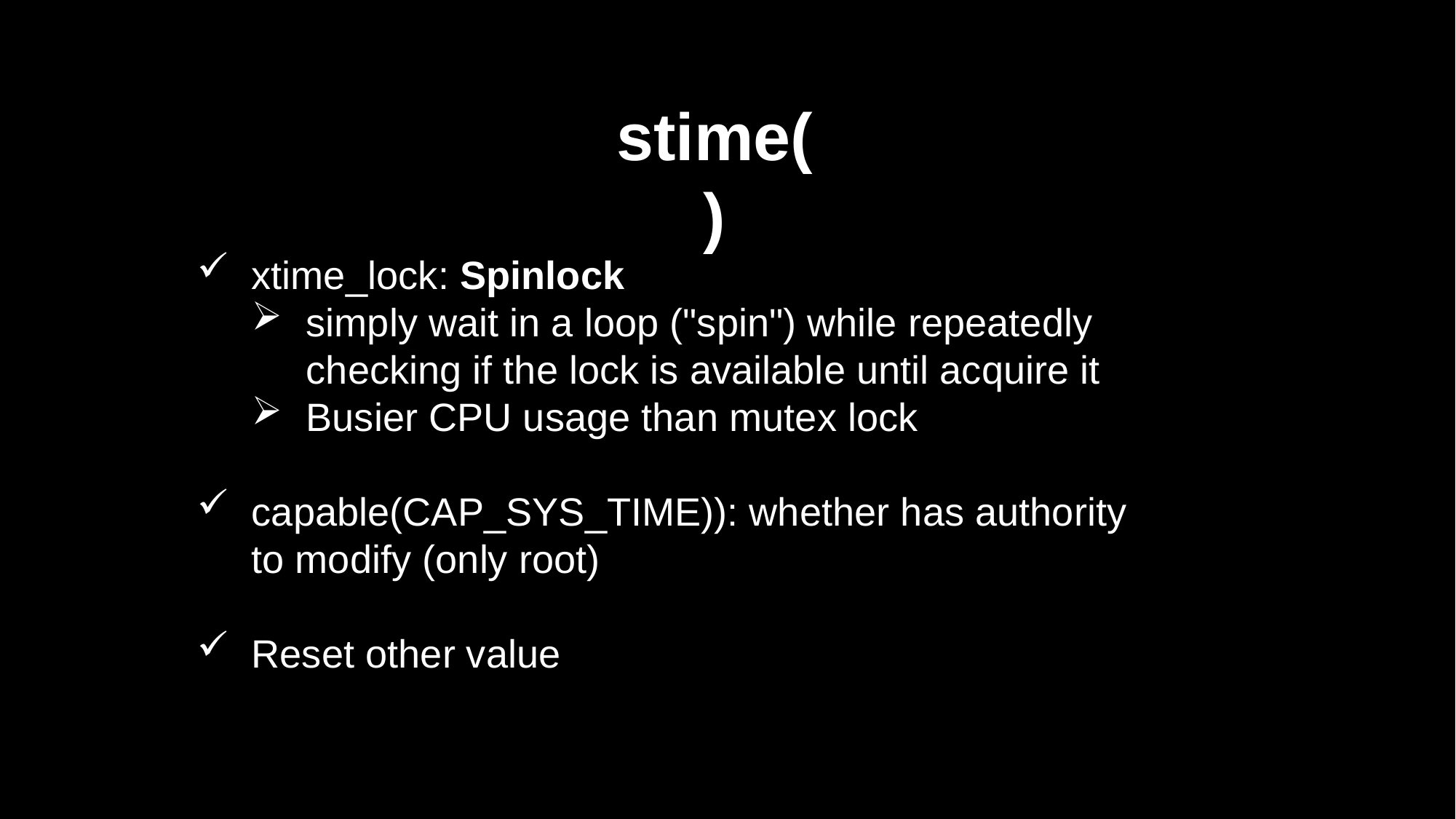

stime()
xtime_lock: Spinlock
simply wait in a loop ("spin") while repeatedly checking if the lock is available until acquire it
Busier CPU usage than mutex lock

capable(CAP_SYS_TIME)): whether has authority to modify (only root)

Reset other value